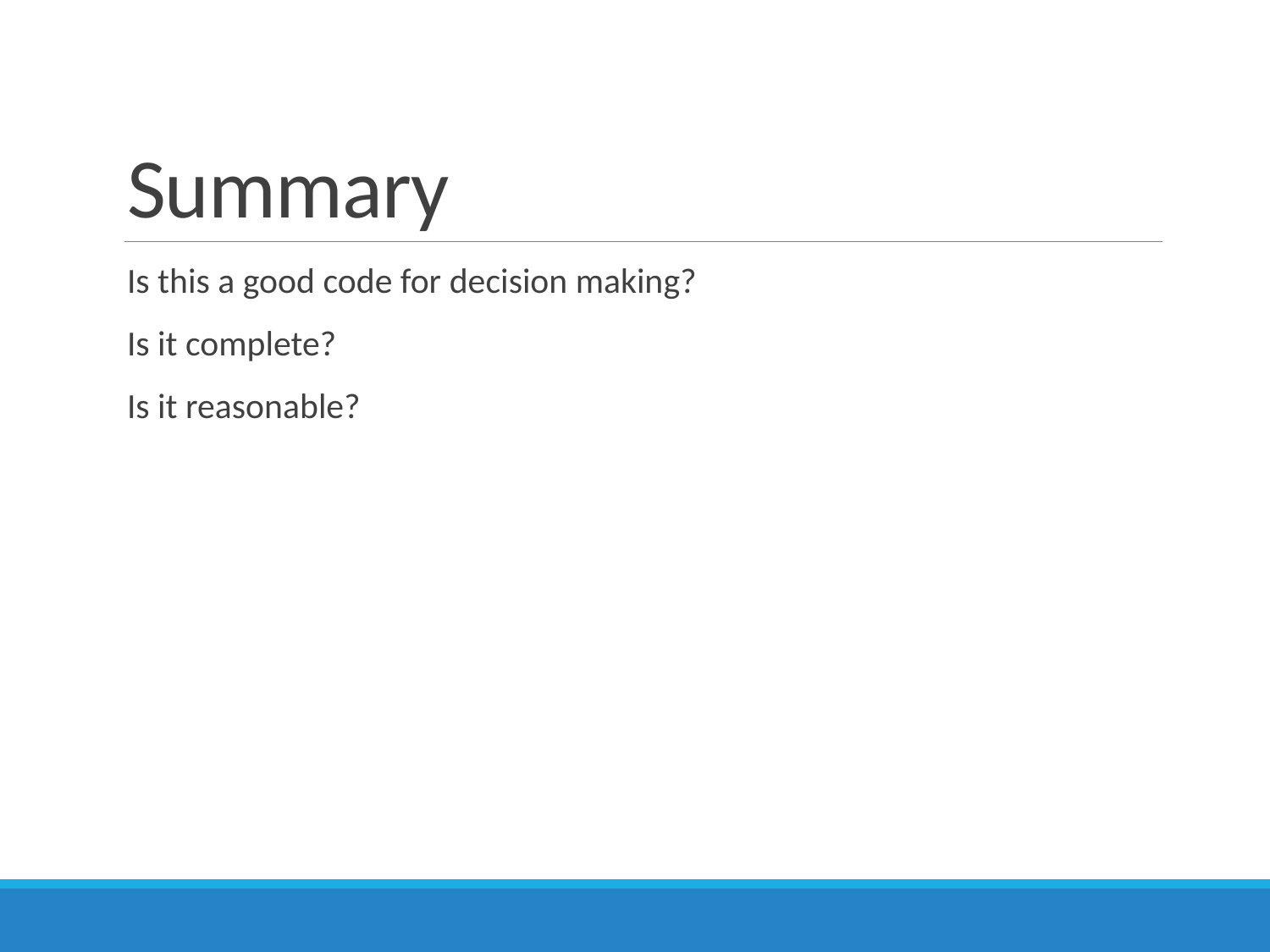

# Summary
Is this a good code for decision making?
Is it complete?
Is it reasonable?